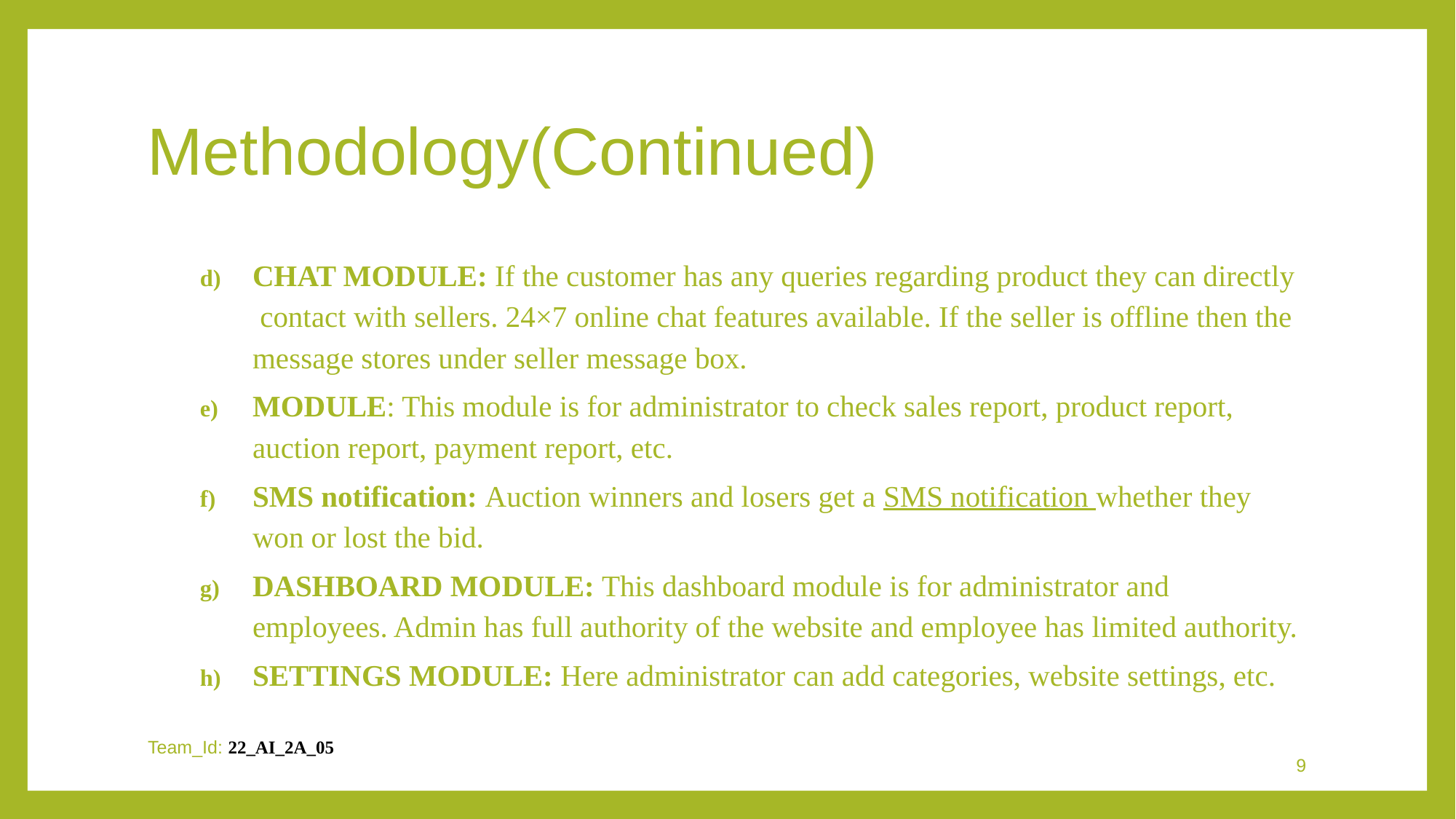

# Methodology(Continued)
CHAT MODULE: If the customer has any queries regarding product they can directly   contact with sellers. 24×7 online chat features available. If the seller is offline then the message stores under seller message box.
MODULE: This module is for administrator to check sales report, product report, auction report, payment report, etc.
SMS notification: Auction winners and losers get a SMS notification whether they won or lost the bid.
DASHBOARD MODULE: This dashboard module is for administrator and employees. Admin has full authority of the website and employee has limited authority.
SETTINGS MODULE: Here administrator can add categories, website settings, etc.

Team_Id: 22_AI_2A_05
9